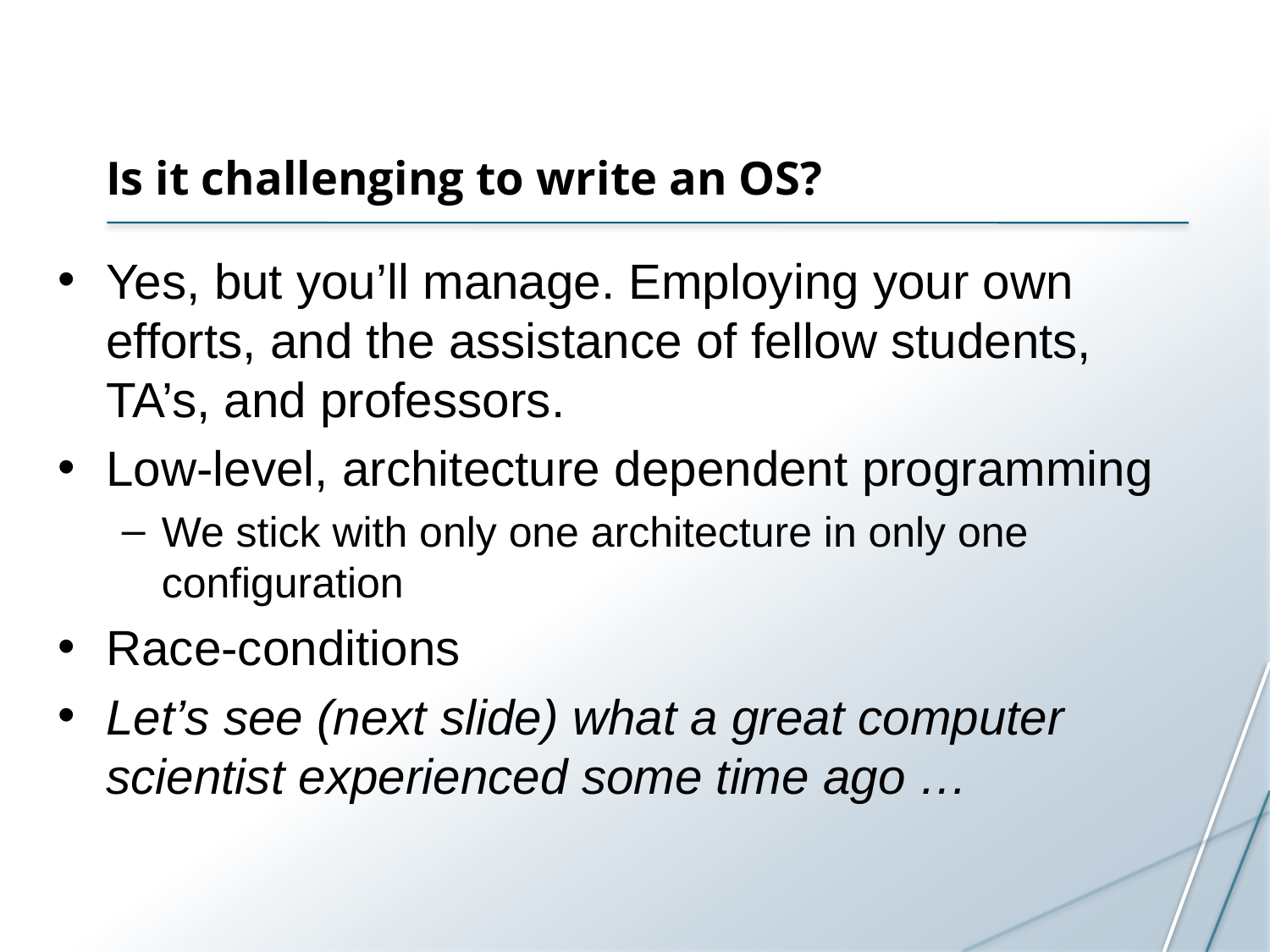

# Is it challenging to write an OS?
Yes, but you’ll manage. Employing your own efforts, and the assistance of fellow students, TA’s, and professors.
Low-level, architecture dependent programming
We stick with only one architecture in only one configuration
Race-conditions
Let’s see (next slide) what a great computer scientist experienced some time ago …